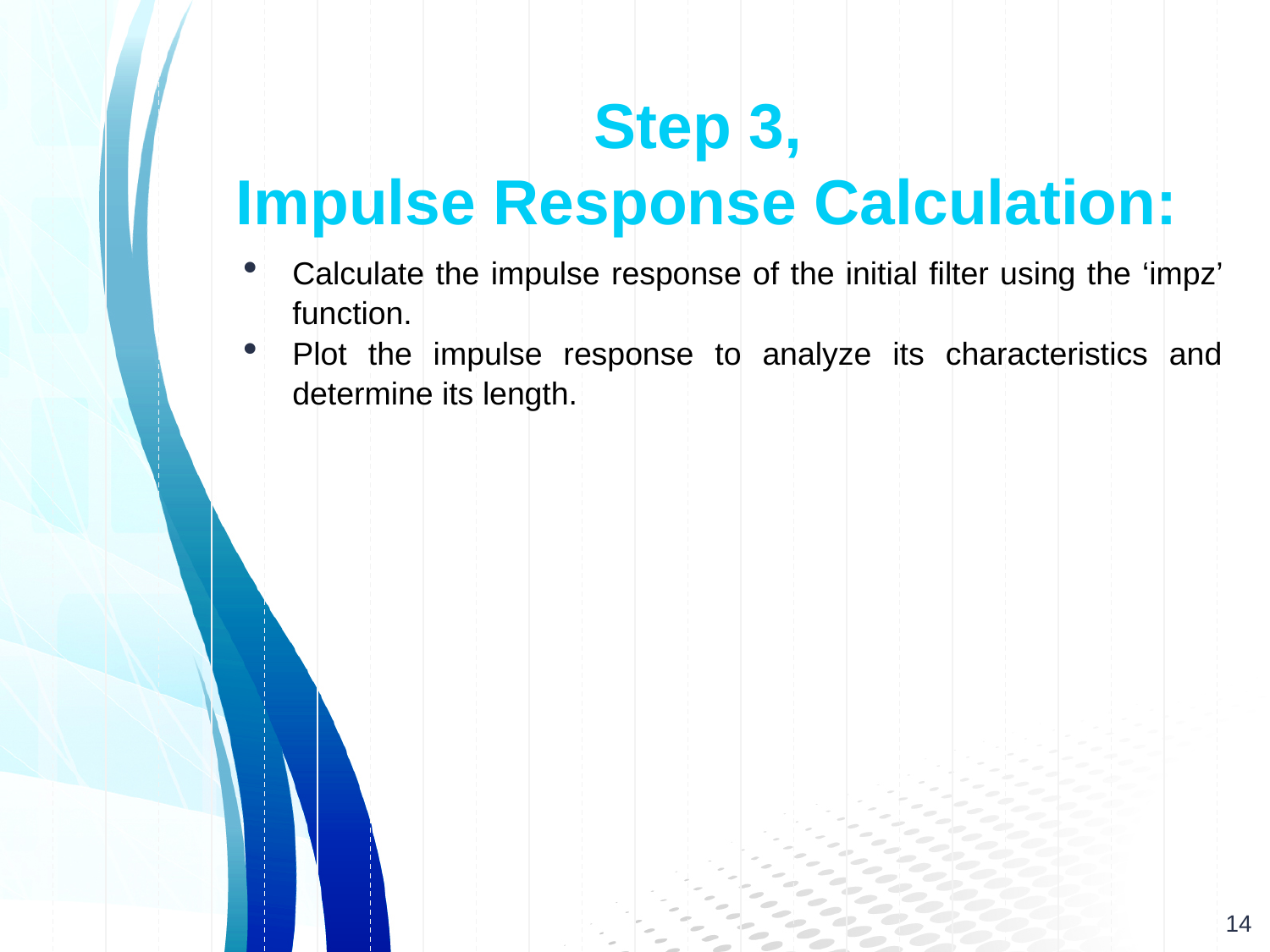

# Step 3, Impulse Response Calculation:
Calculate the impulse response of the initial filter using the ‘impz’ function.
Plot the impulse response to analyze its characteristics and determine its length.
14